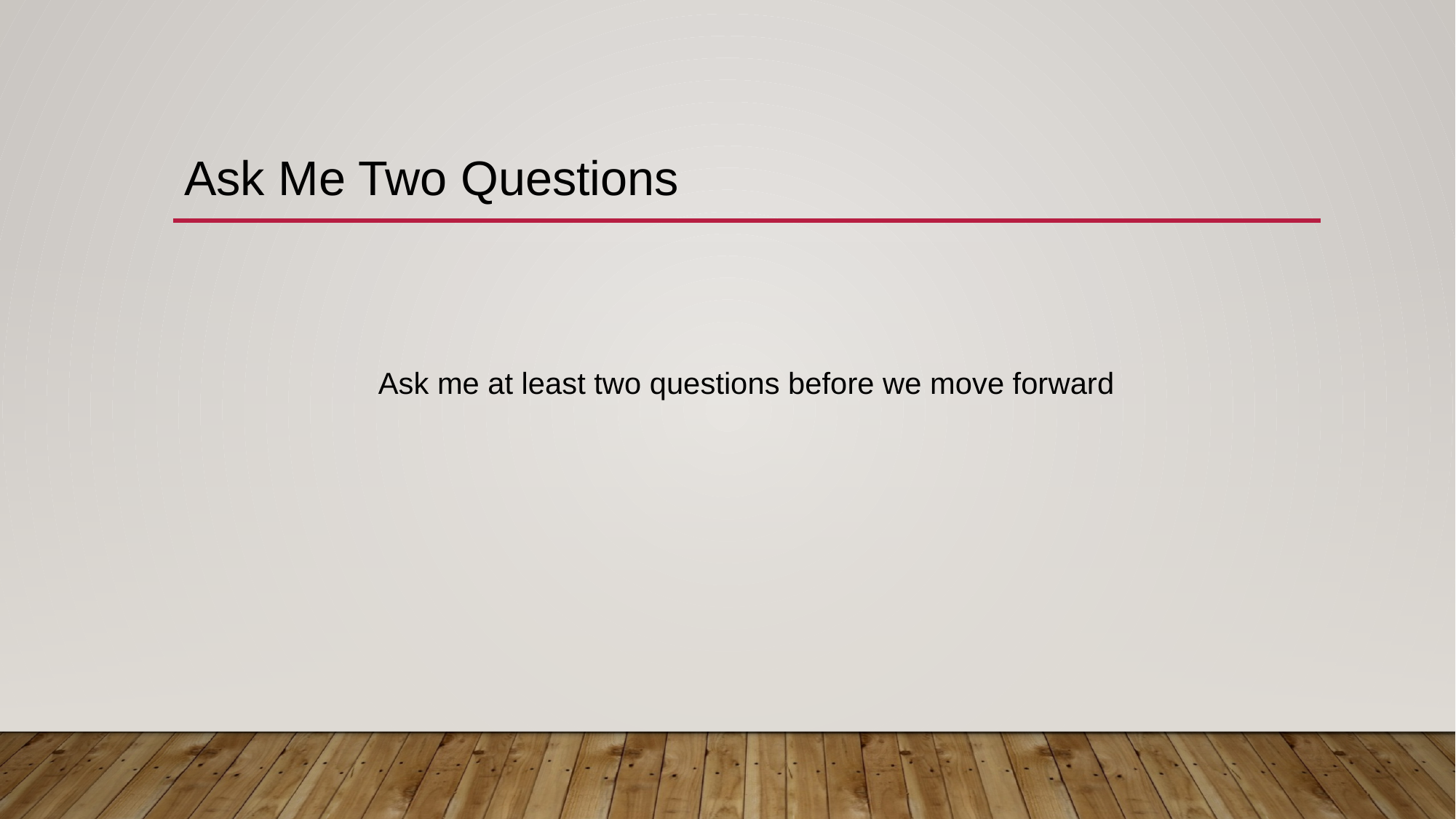

# Ask Me Two Questions

Ask me at least two questions before we move forward